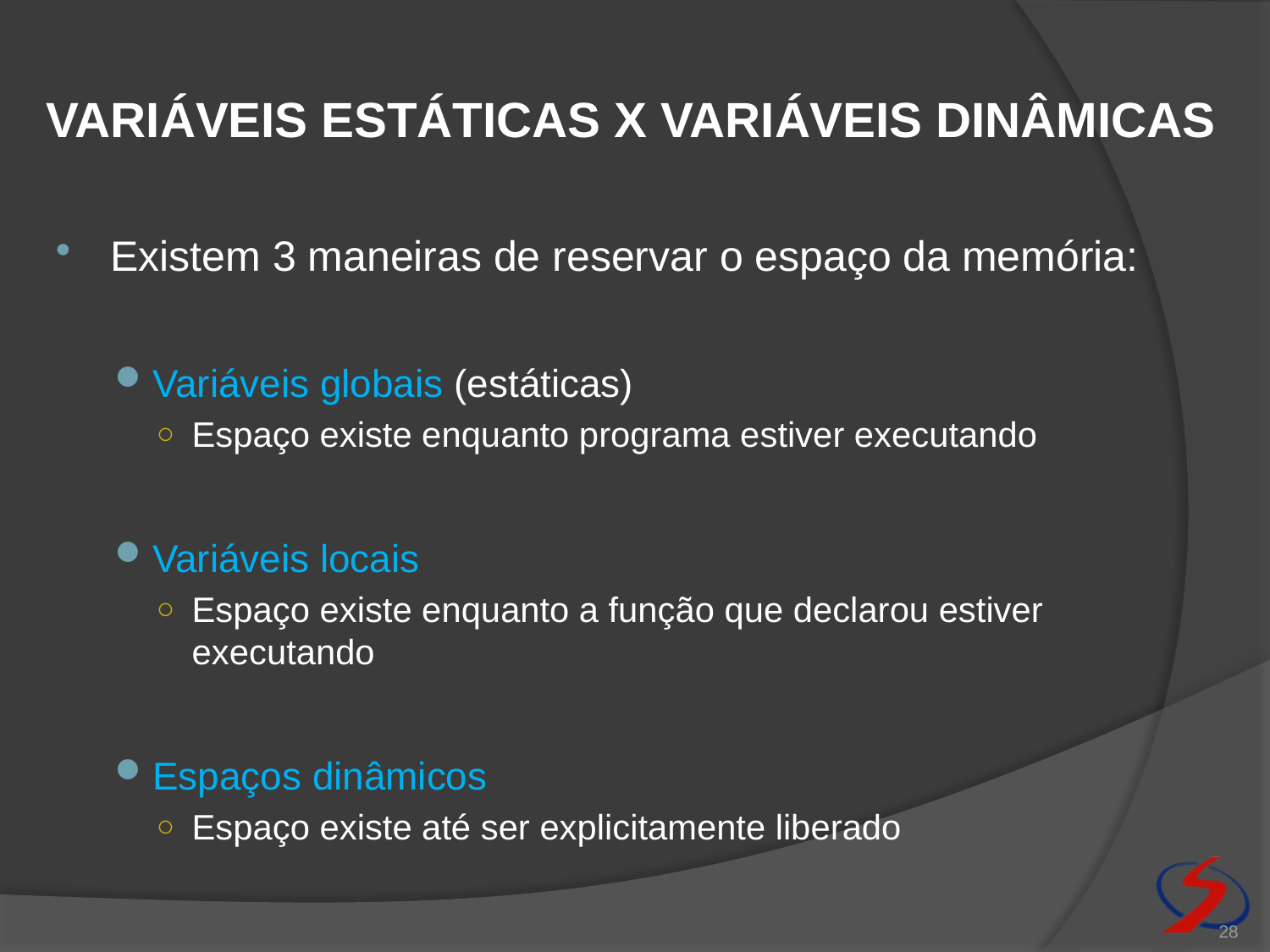

# Variáveis estáticas x variáveis dinâmicas
Existem 3 maneiras de reservar o espaço da memória:

Variáveis globais (estáticas)
Espaço existe enquanto programa estiver executando

Variáveis locais
Espaço existe enquanto a função que declarou estiver executando

Espaços dinâmicos
Espaço existe até ser explicitamente liberado

28